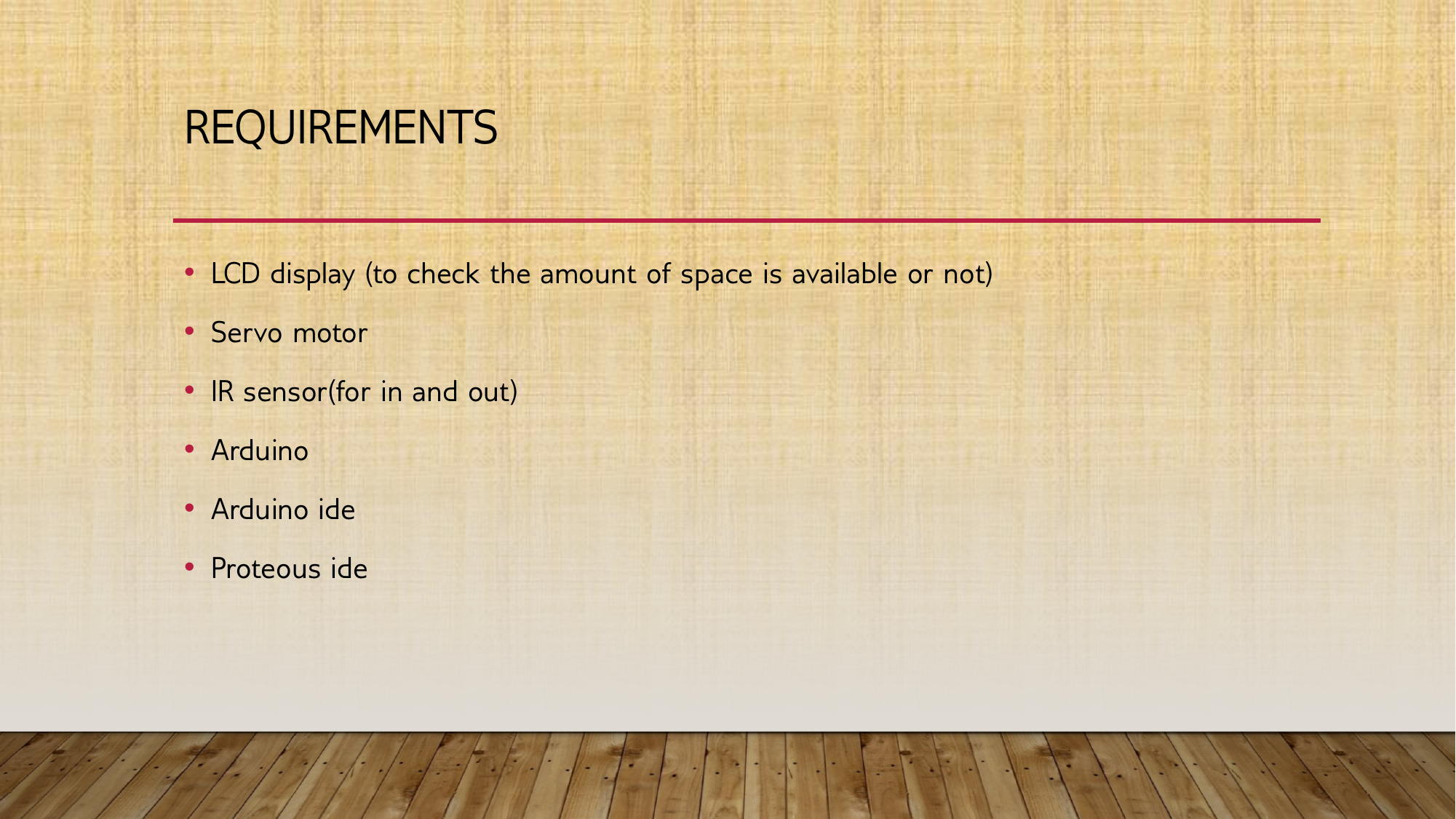

# Requirements
LCD display (to check the amount of space is available or not)
Servo motor
IR sensor(for in and out)
Arduino
Arduino ide
Proteous ide